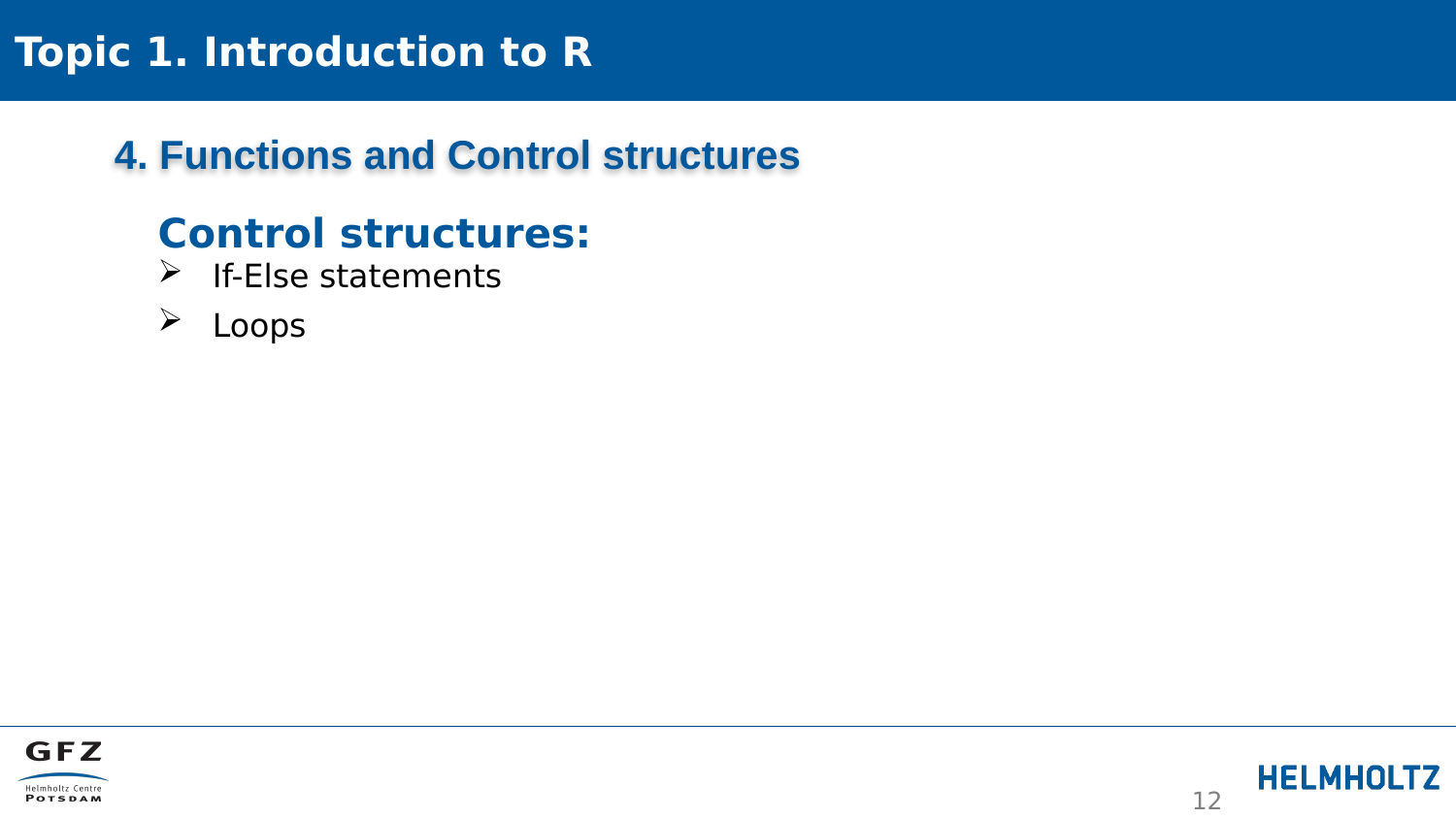

Topic 1. Introduction to R
4. Functions and Control structures
Control structures:
If-Else statements
Loops
12